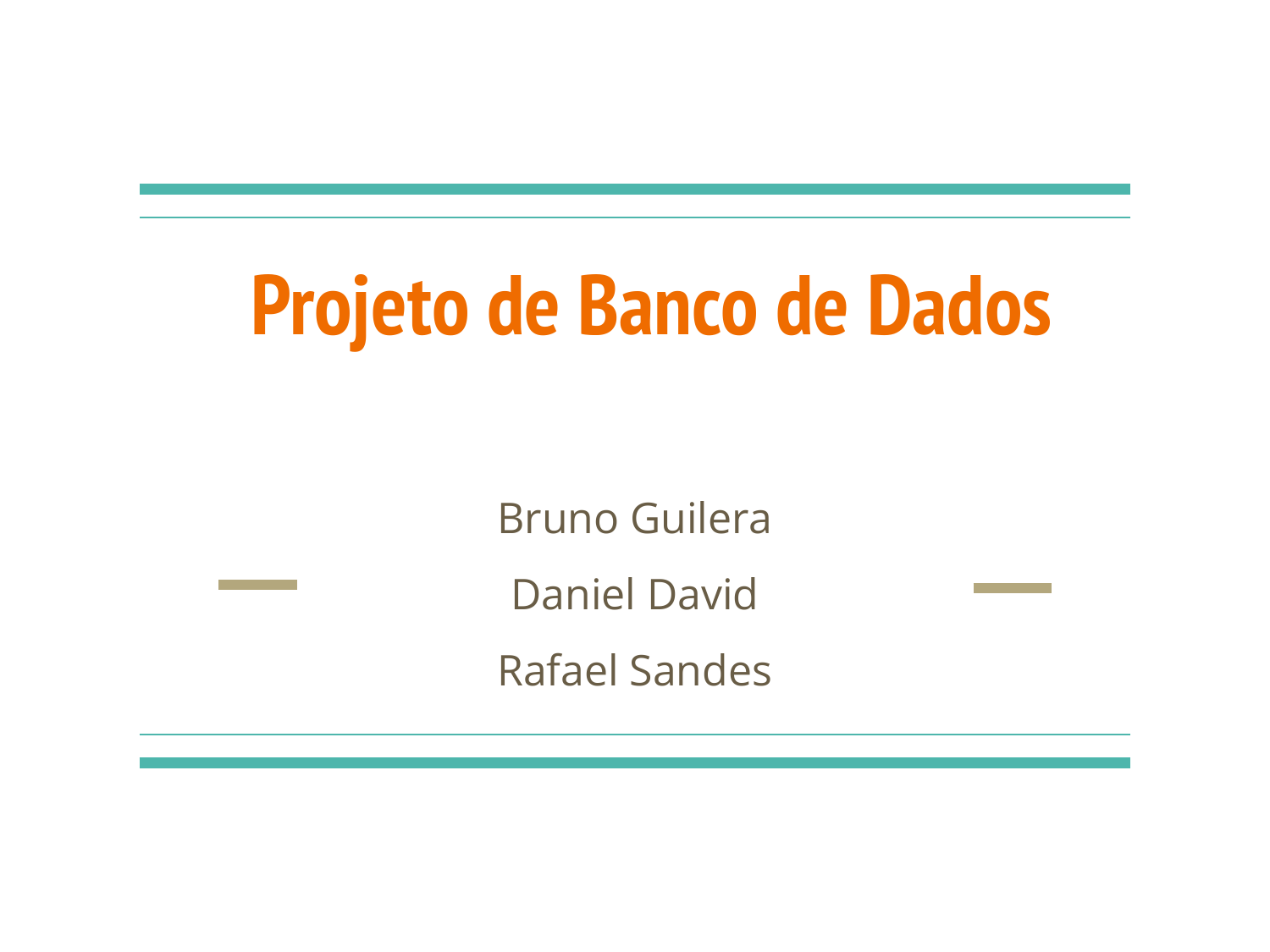

# Projeto de Banco de Dados
Bruno Guilera
Daniel David
Rafael Sandes